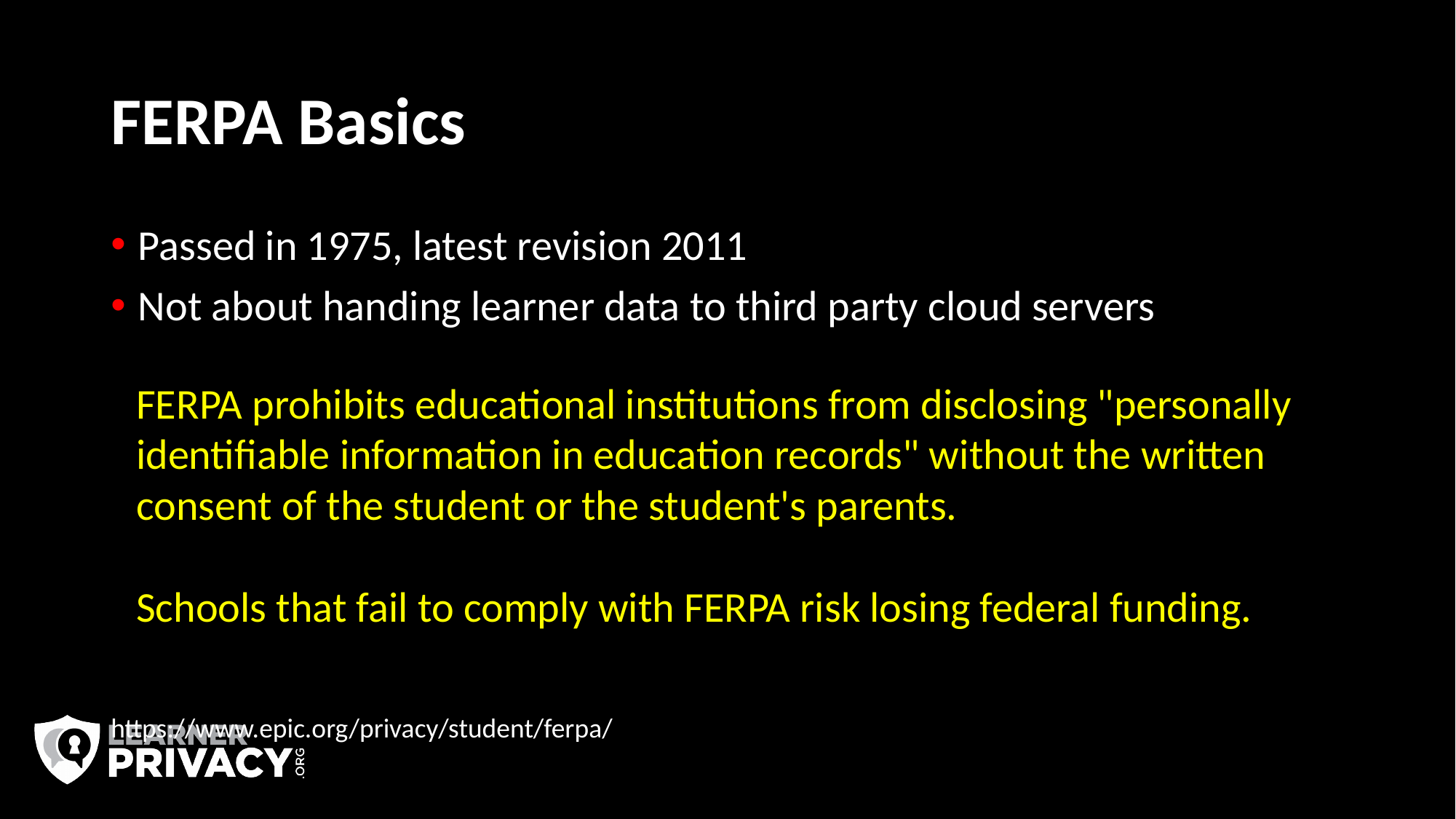

# FERPA Basics
Passed in 1975, latest revision 2011
Not about handing learner data to third party cloud servers
FERPA prohibits educational institutions from disclosing "personally identifiable information in education records" without the written consent of the student or the student's parents.

Schools that fail to comply with FERPA risk losing federal funding.
https://www.epic.org/privacy/student/ferpa/